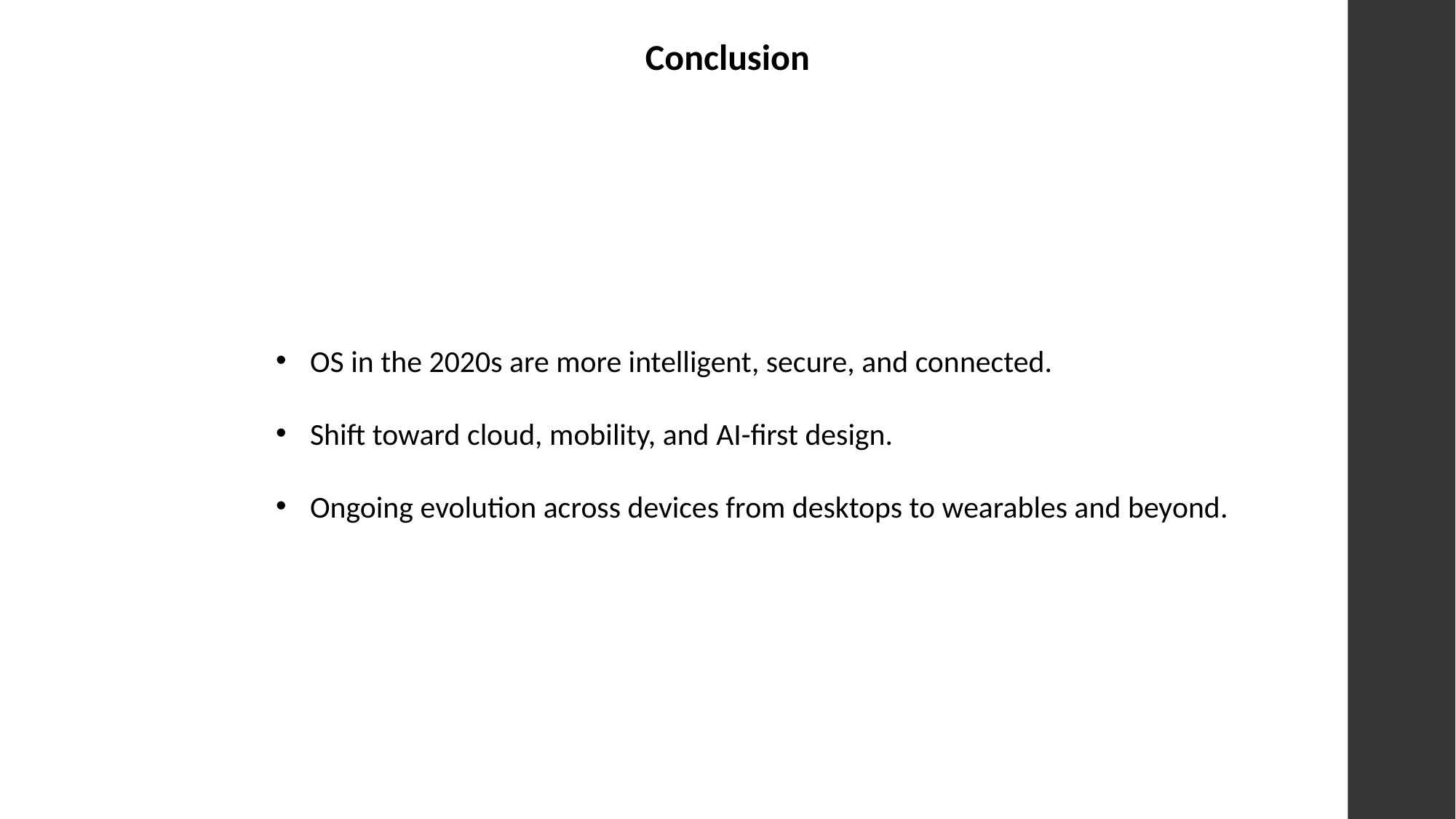

Conclusion
OS in the 2020s are more intelligent, secure, and connected.

Shift toward cloud, mobility, and AI-first design.

Ongoing evolution across devices from desktops to wearables and beyond.